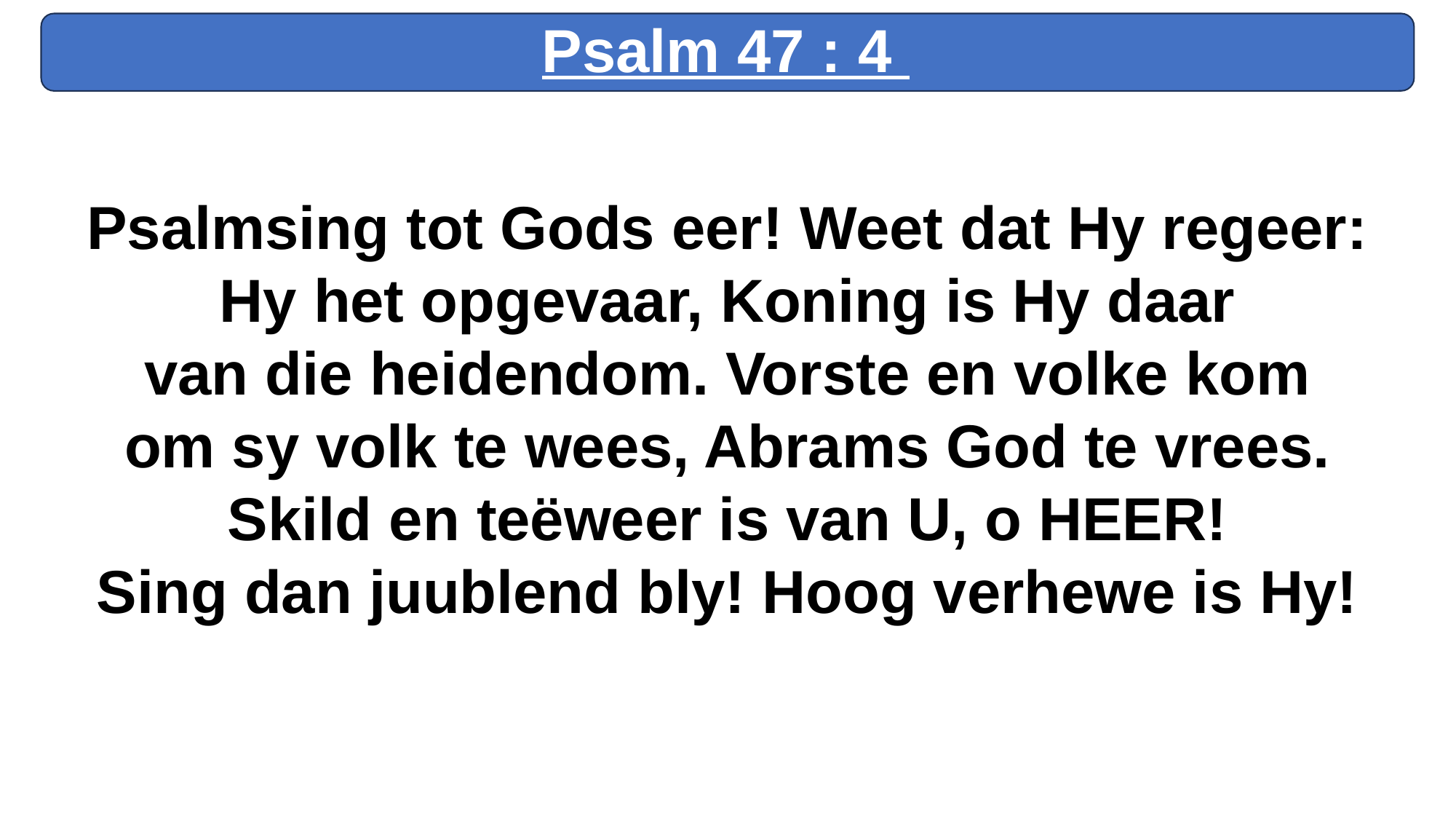

Psalm 47 : 4

Psalmsing tot Gods eer! Weet dat Hy regeer:
Hy het opgevaar, Koning is Hy daar
van die heidendom. Vorste en volke kom
om sy volk te wees, Abrams God te vrees.
Skild en teëweer is van U, o HEER!
Sing dan juublend bly! Hoog verhewe is Hy!